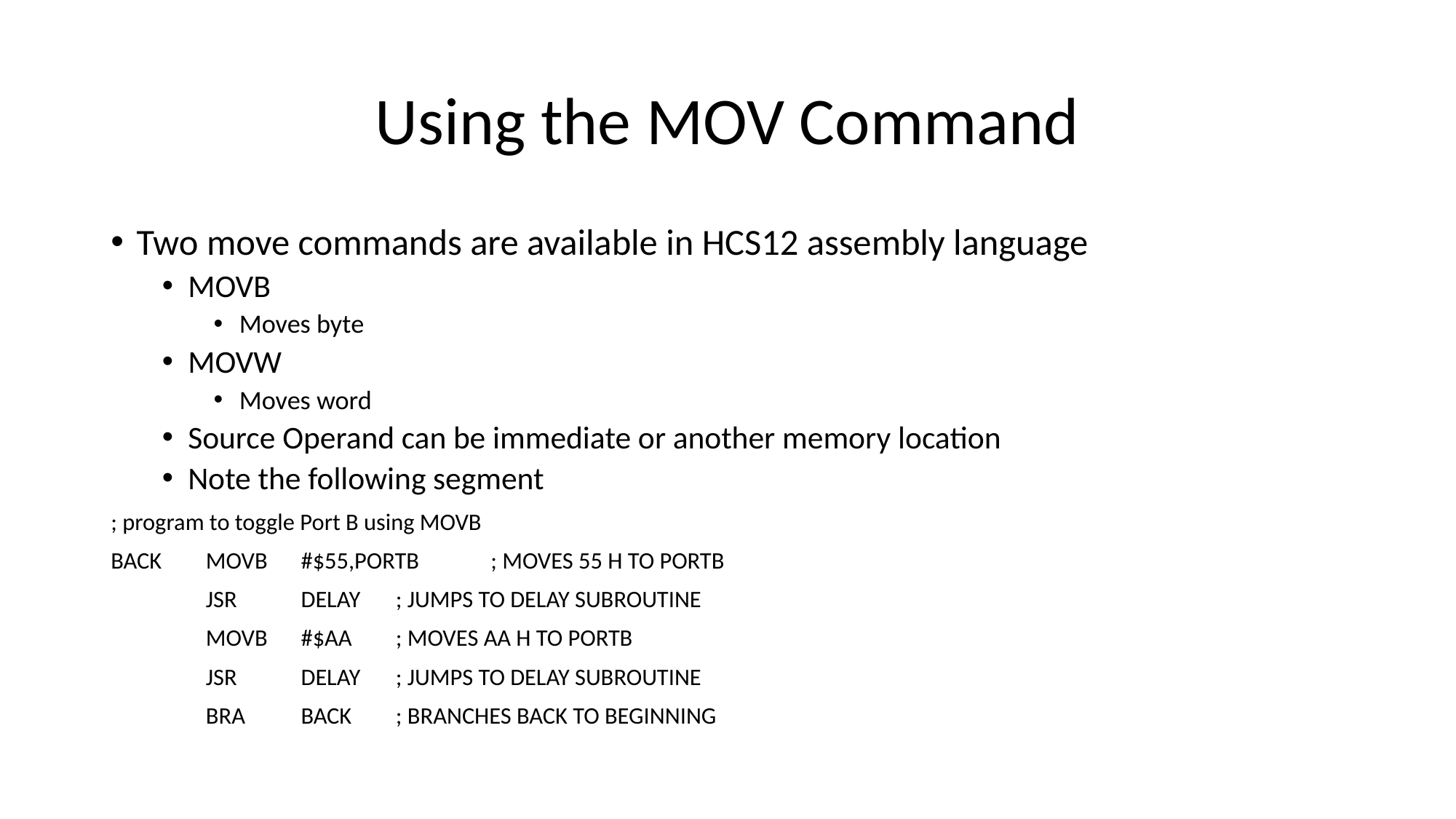

# Using the MOV Command
Two move commands are available in HCS12 assembly language
MOVB
Moves byte
MOVW
Moves word
Source Operand can be immediate or another memory location
Note the following segment
; program to toggle Port B using MOVB
BACK	MOVB	#$55,PORTB		; MOVES 55 H TO PORTB
	JSR	DELAY			; JUMPS TO DELAY SUBROUTINE
	MOVB	#$AA			; MOVES AA H TO PORTB
	JSR	DELAY			; JUMPS TO DELAY SUBROUTINE
	BRA	BACK			; BRANCHES BACK TO BEGINNING